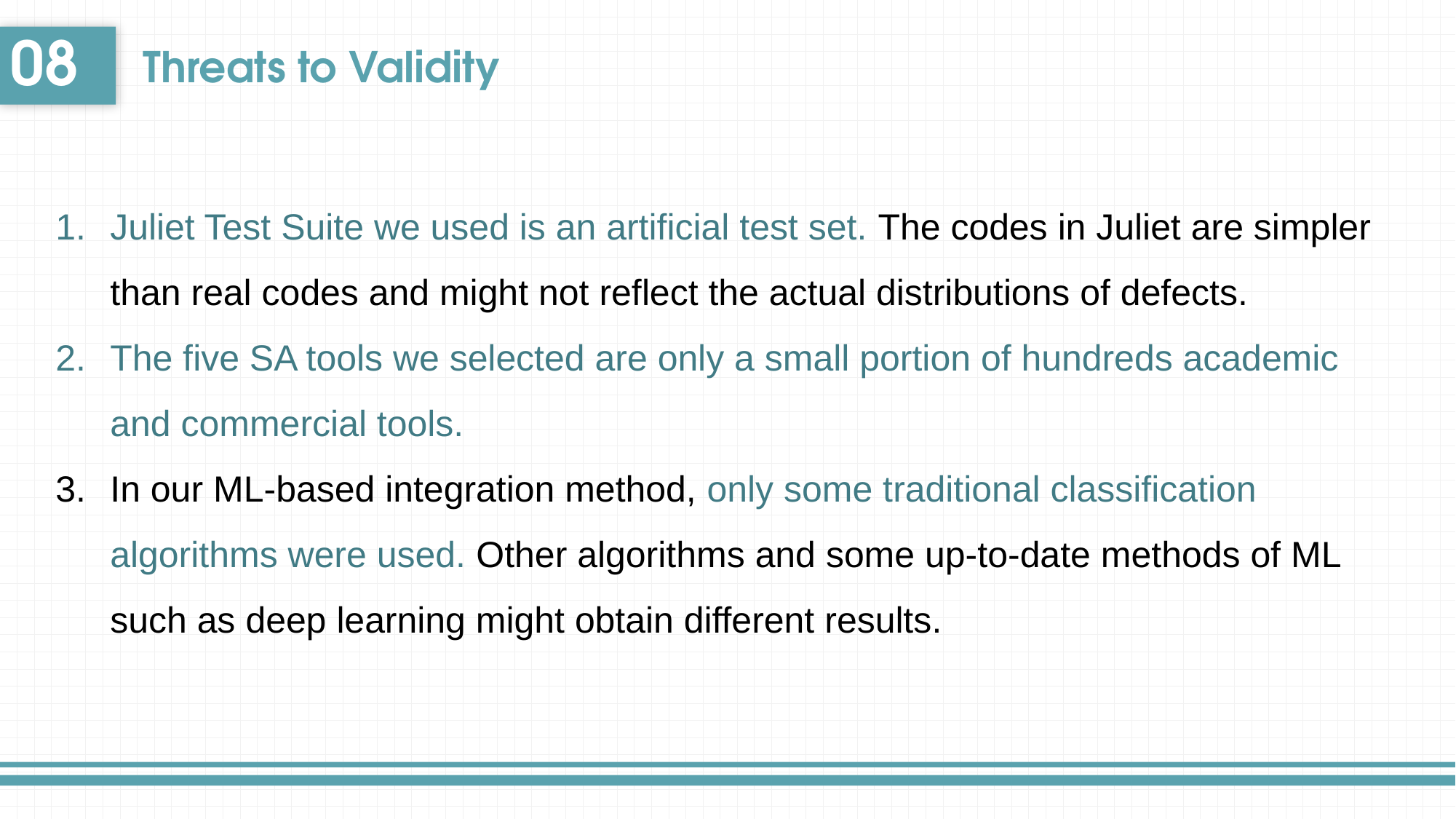

08
Threats to Validity
Juliet Test Suite we used is an artificial test set. The codes in Juliet are simpler than real codes and might not reflect the actual distributions of defects.
The five SA tools we selected are only a small portion of hundreds academic and commercial tools.
In our ML-based integration method, only some traditional classification algorithms were used. Other algorithms and some up-to-date methods of ML such as deep learning might obtain different results.